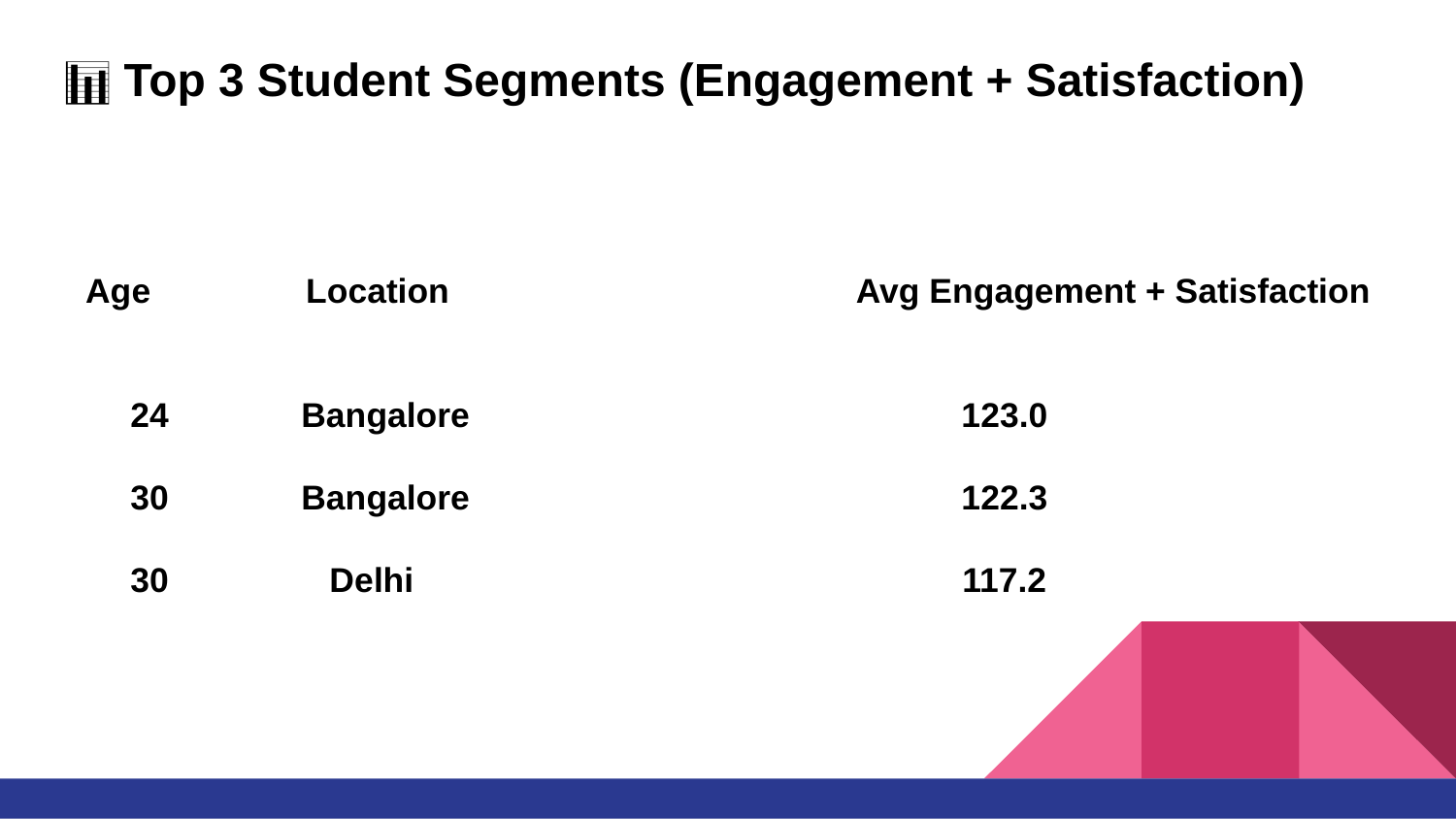

# 📊 Top 3 Student Segments (Engagement + Satisfaction)

Age                   Location                                                  Avg Engagement + Satisfaction

       24              Bangalore                                                    123.0

       30              Bangalore                                                    122.3

       30                 Delhi                                                          117.2